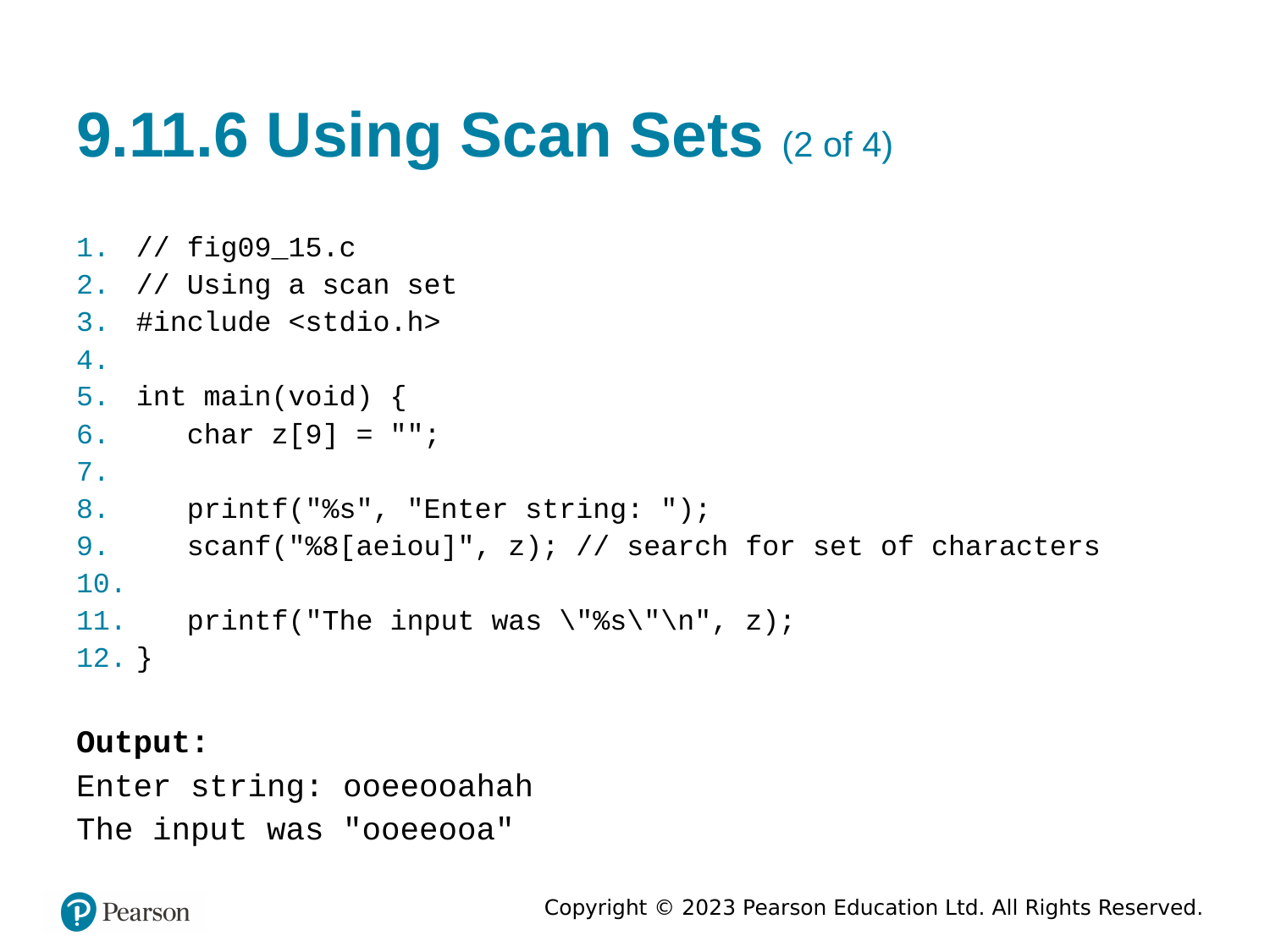

# 9.11.6 Using Scan Sets (2 of 4)
// fig09_15.c
// Using a scan set
#include <stdio.h>

int main(void) {
   char z[9] = "";

   printf("%s", "Enter string: ");
   scanf("%8[aeiou]", z); // search for set of characters

   printf("The input was \"%s\"\n", z);
}
Output:
Enter string: ooeeooahah
The input was "ooeeooa"